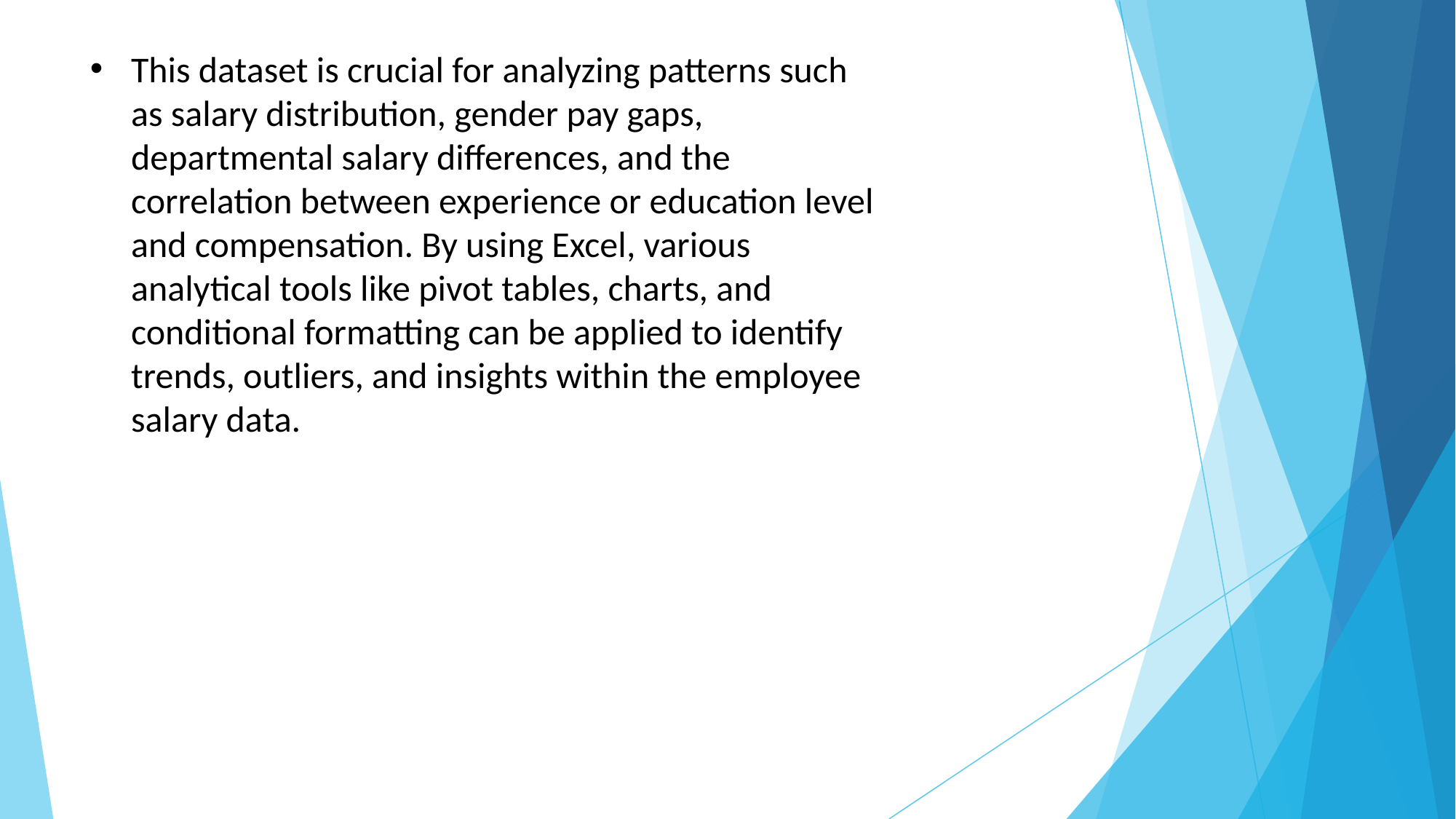

# This dataset is crucial for analyzing patterns such as salary distribution, gender pay gaps, departmental salary differences, and the correlation between experience or education level and compensation. By using Excel, various analytical tools like pivot tables, charts, and conditional formatting can be applied to identify trends, outliers, and insights within the employee salary data.